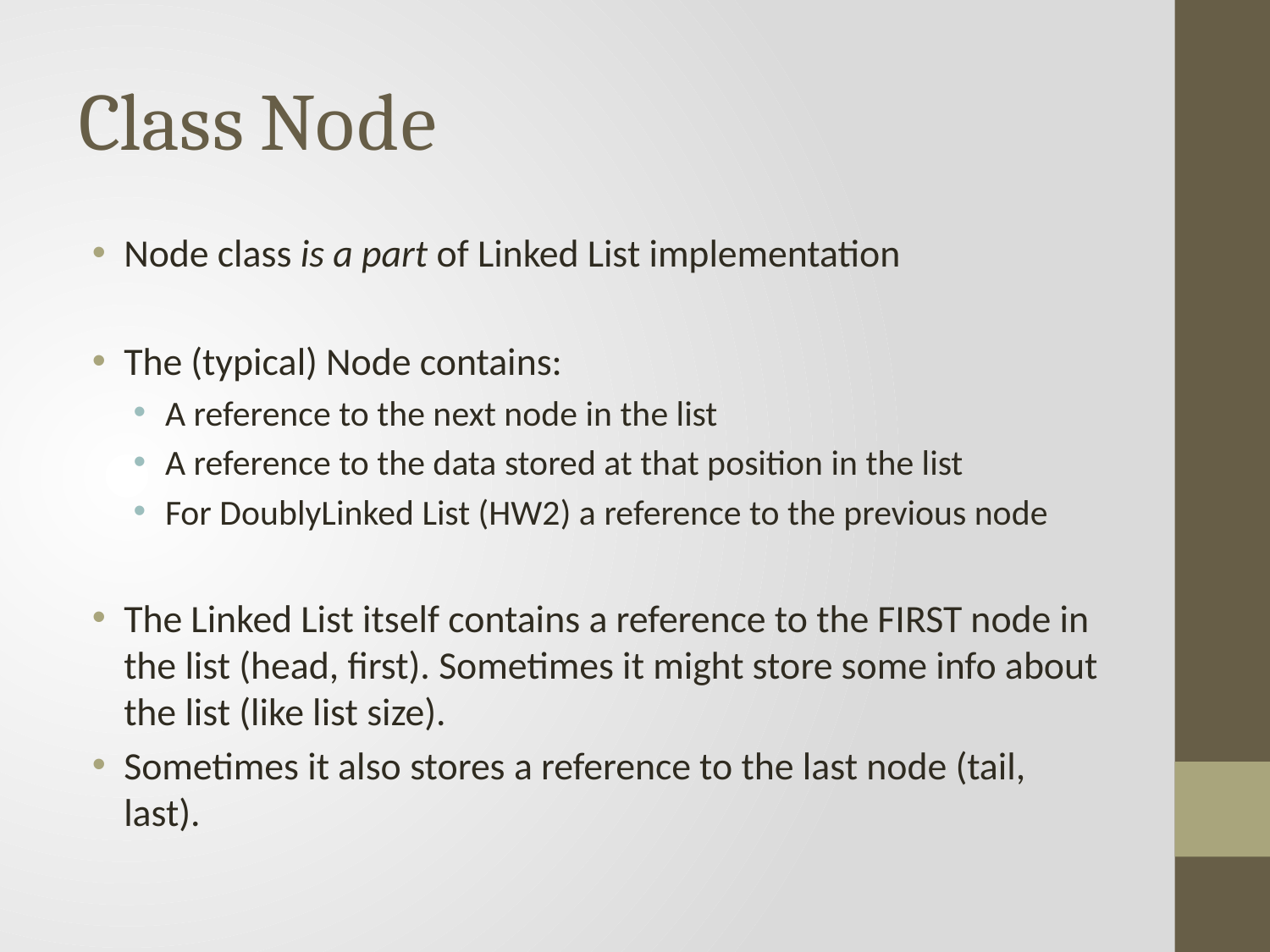

# Class Node
Node class is a part of Linked List implementation

The (typical) Node contains:
A reference to the next node in the list
A reference to the data stored at that position in the list
For DoublyLinked List (HW2) a reference to the previous node

The Linked List itself contains a reference to the FIRST node in the list (head, first). Sometimes it might store some info about the list (like list size).
Sometimes it also stores a reference to the last node (tail, last).